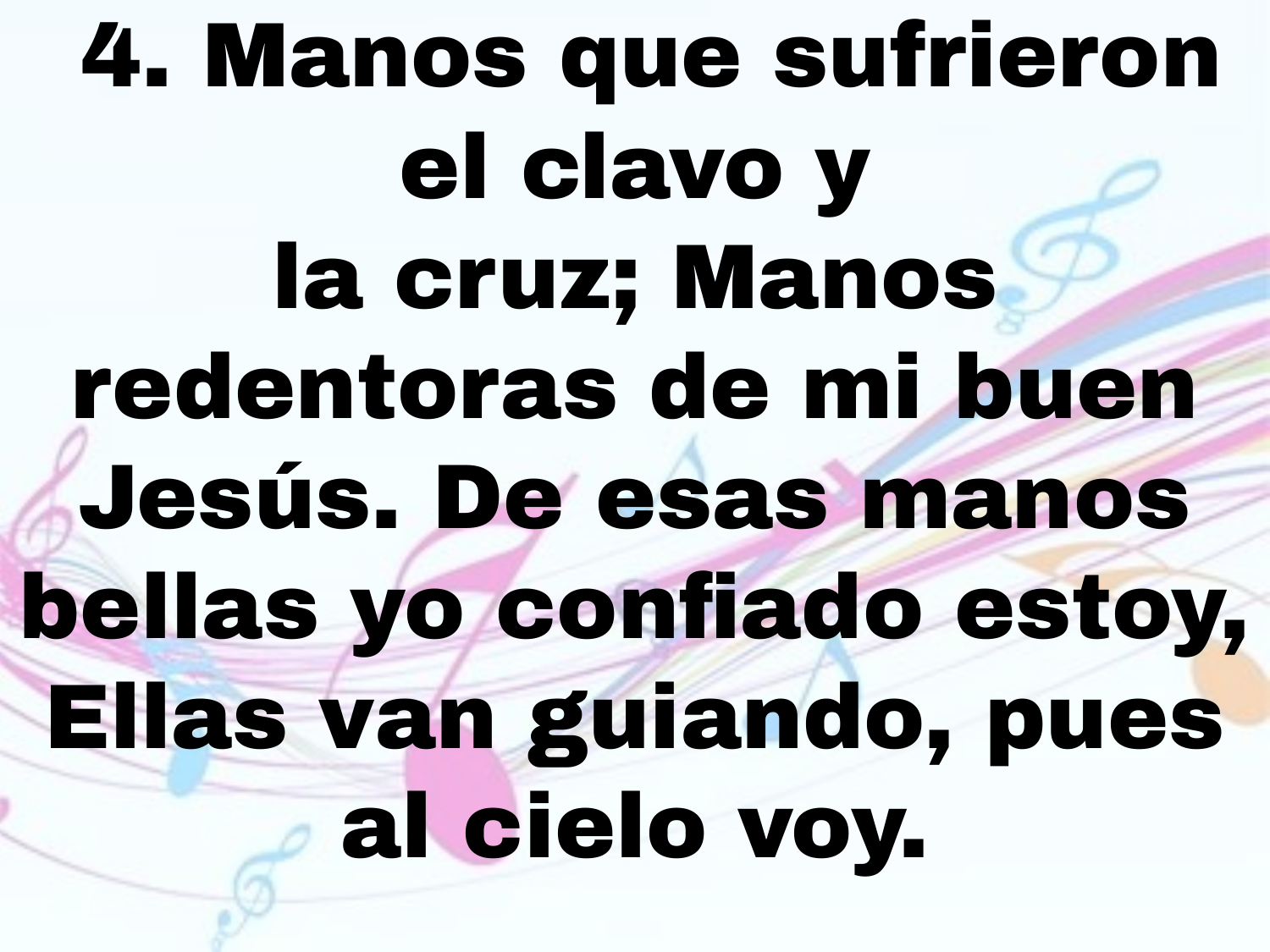

4. Manos que sufrieron el clavo y
la cruz; Manos redentoras de mi buen Jesús. De esas manos bellas yo confiado estoy, Ellas van guiando, pues al cielo voy.